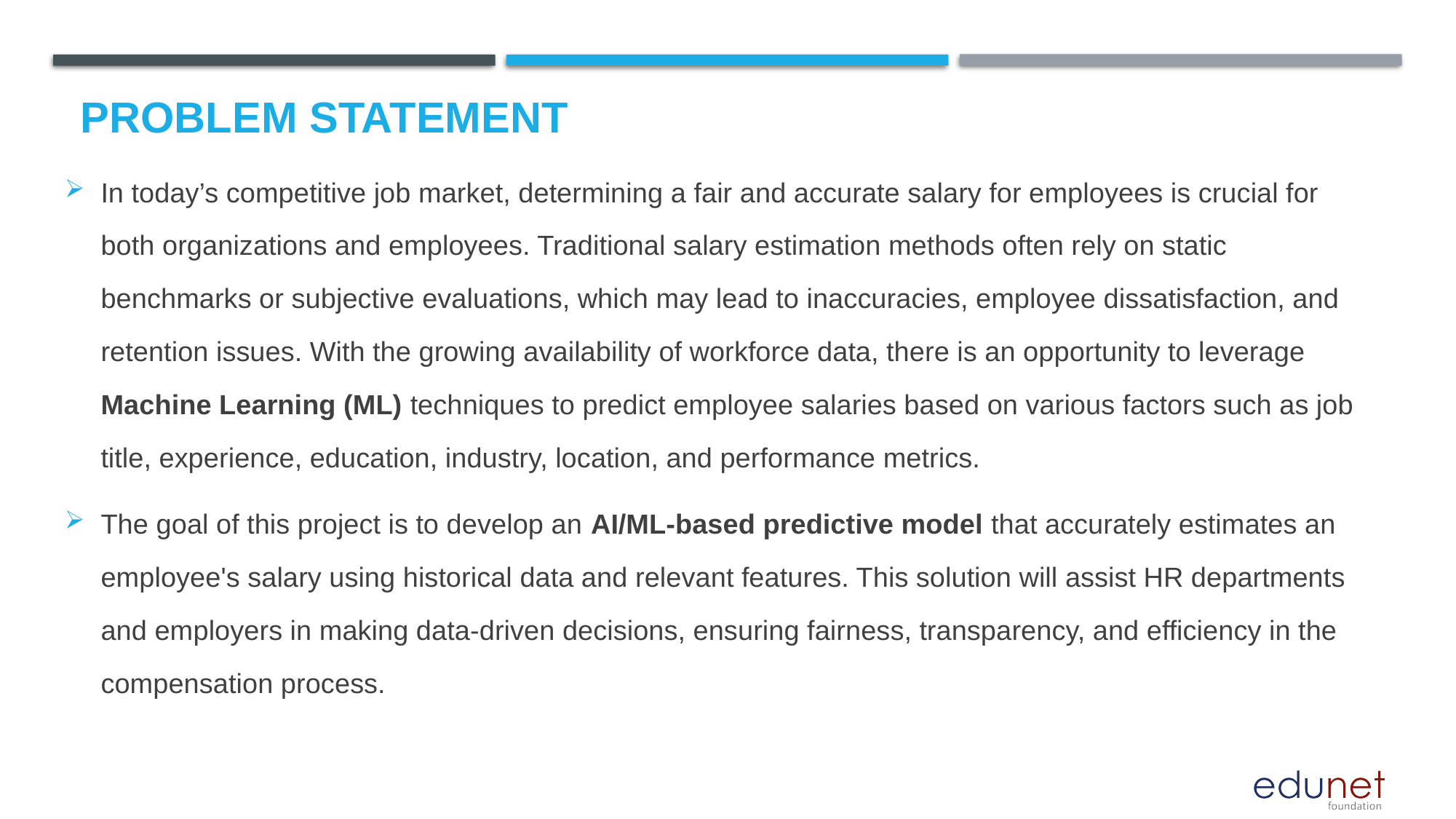

# Problem Statement
In today’s competitive job market, determining a fair and accurate salary for employees is crucial for both organizations and employees. Traditional salary estimation methods often rely on static benchmarks or subjective evaluations, which may lead to inaccuracies, employee dissatisfaction, and retention issues. With the growing availability of workforce data, there is an opportunity to leverage Machine Learning (ML) techniques to predict employee salaries based on various factors such as job title, experience, education, industry, location, and performance metrics.
The goal of this project is to develop an AI/ML-based predictive model that accurately estimates an employee's salary using historical data and relevant features. This solution will assist HR departments and employers in making data-driven decisions, ensuring fairness, transparency, and efficiency in the compensation process.